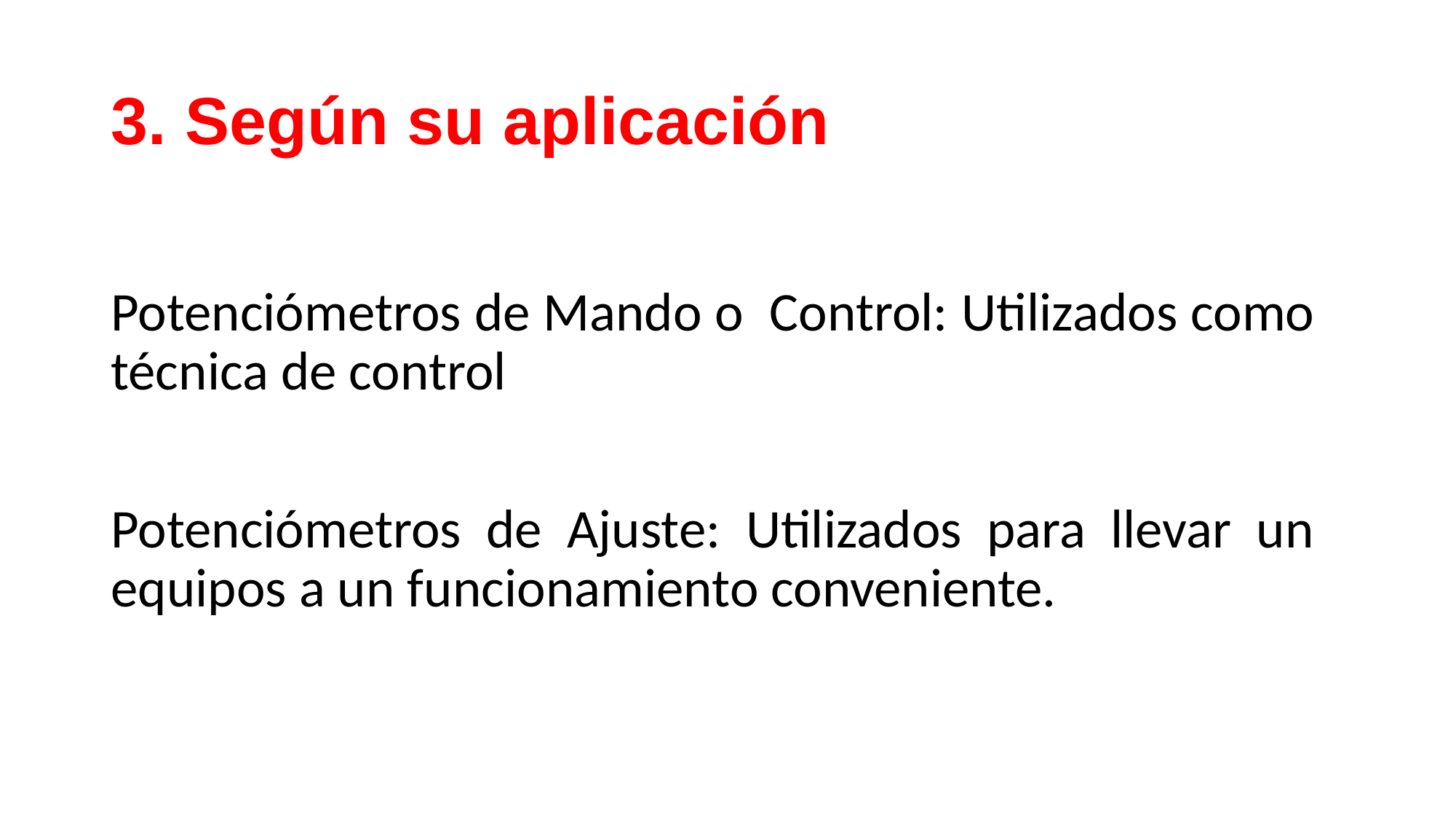

# 3. Según su aplicación
Potenciómetros de Mando o  Control: Utilizados como técnica de control
Potenciómetros de Ajuste: Utilizados para llevar un equipos a un funcionamiento conveniente.